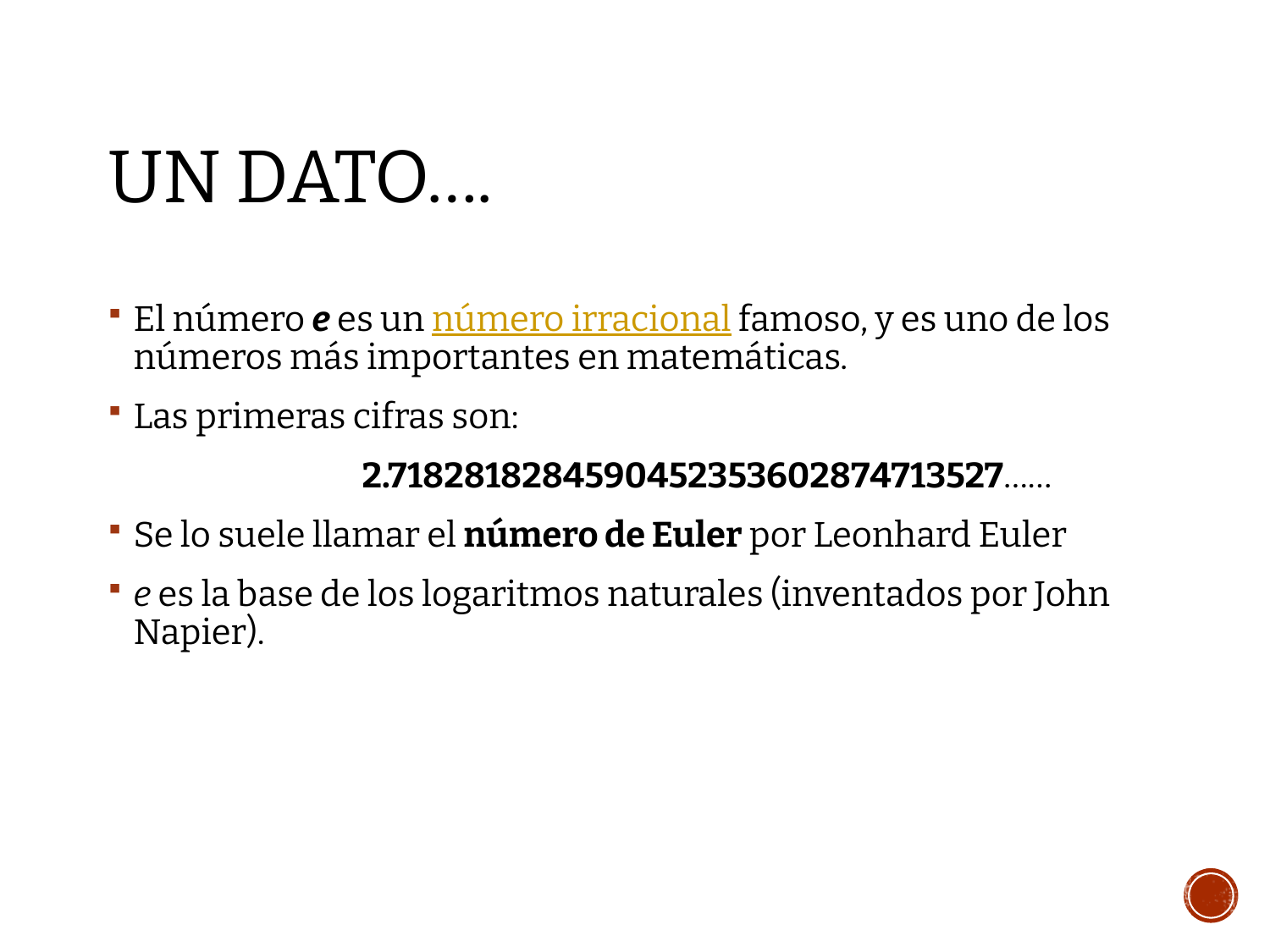

# Un dato….
El número e es un número irracional famoso, y es uno de los números más importantes en matemáticas.
Las primeras cifras son:
		2.7182818284590452353602874713527……
Se lo suele llamar el número de Euler por Leonhard Euler
e es la base de los logaritmos naturales (inventados por John Napier).